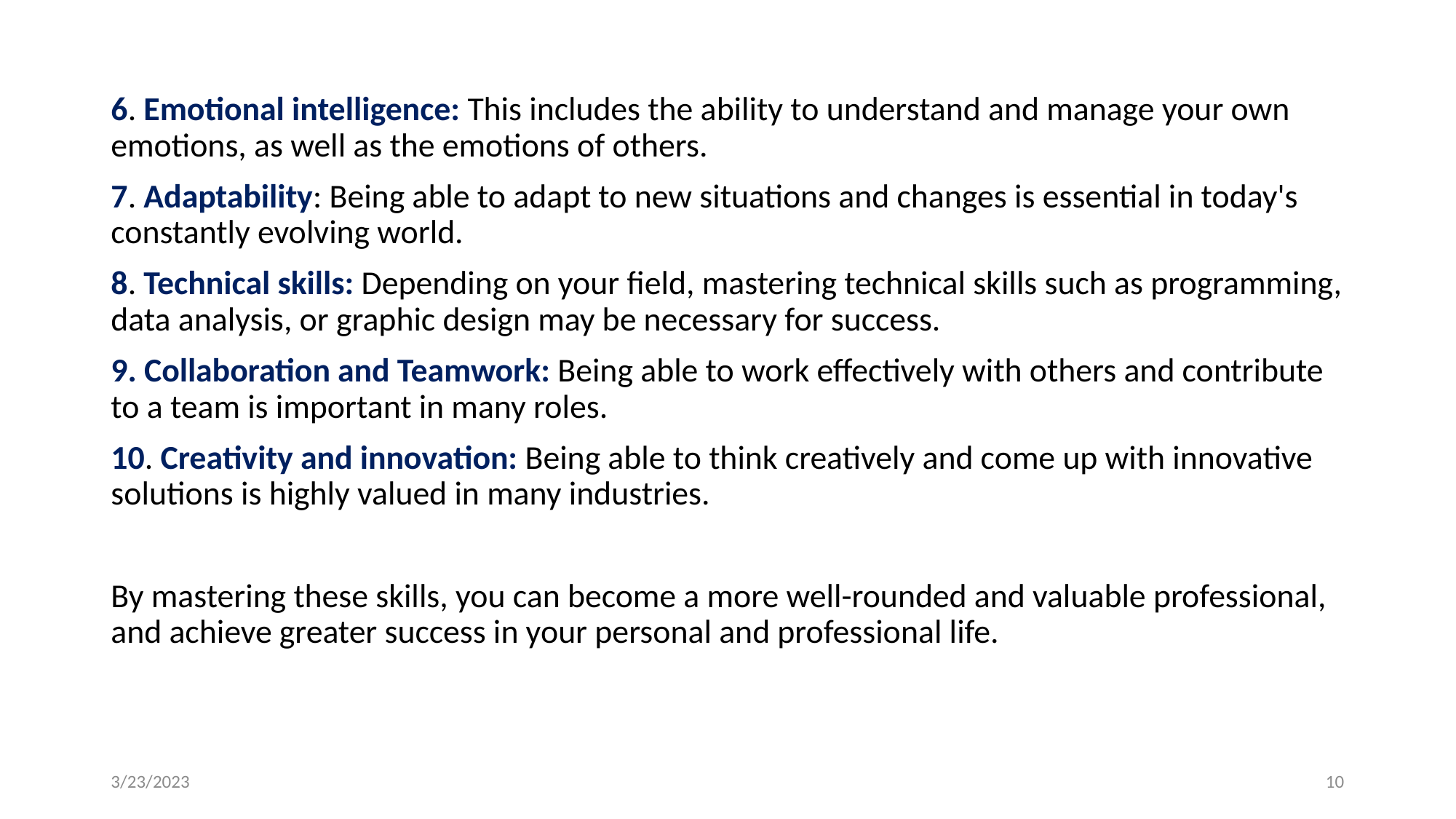

6. Emotional intelligence: This includes the ability to understand and manage your own emotions, as well as the emotions of others.
7. Adaptability: Being able to adapt to new situations and changes is essential in today's constantly evolving world.
8. Technical skills: Depending on your field, mastering technical skills such as programming, data analysis, or graphic design may be necessary for success.
9. Collaboration and Teamwork: Being able to work effectively with others and contribute to a team is important in many roles.
10. Creativity and innovation: Being able to think creatively and come up with innovative solutions is highly valued in many industries.

By mastering these skills, you can become a more well-rounded and valuable professional, and achieve greater success in your personal and professional life.

3/23/2023
10